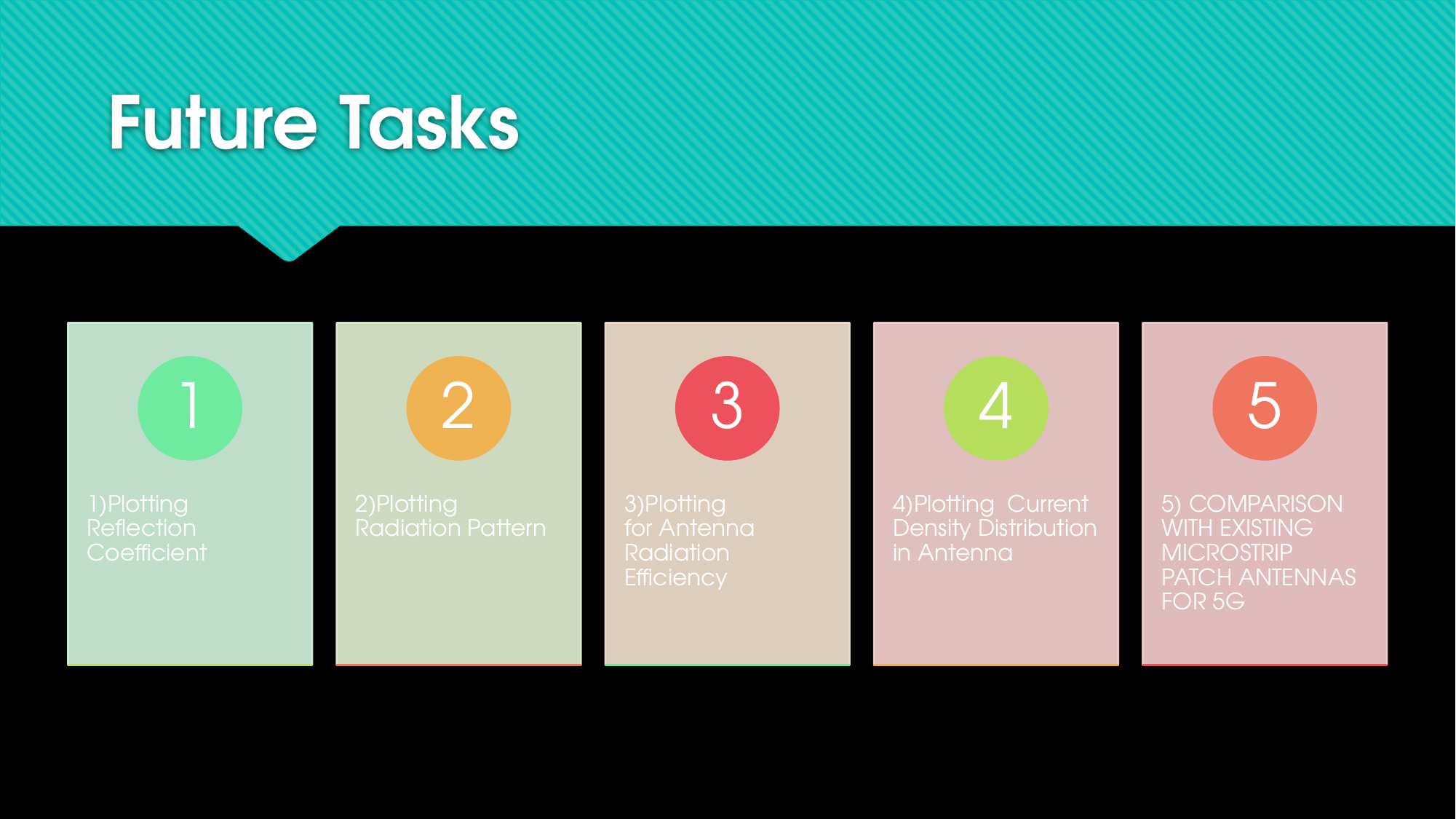

# Future Tasks
1)Plotting Reflection Coefficient
1
2)Plotting Radiation Pattern
2
3)Plotting for Antenna Radiation Efficiency
3
4)Plotting  Current Density Distribution in Antenna
4
5) COMPARISON WITH EXISTING MICROSTRIP PATCH ANTENNAS FOR 5G
5